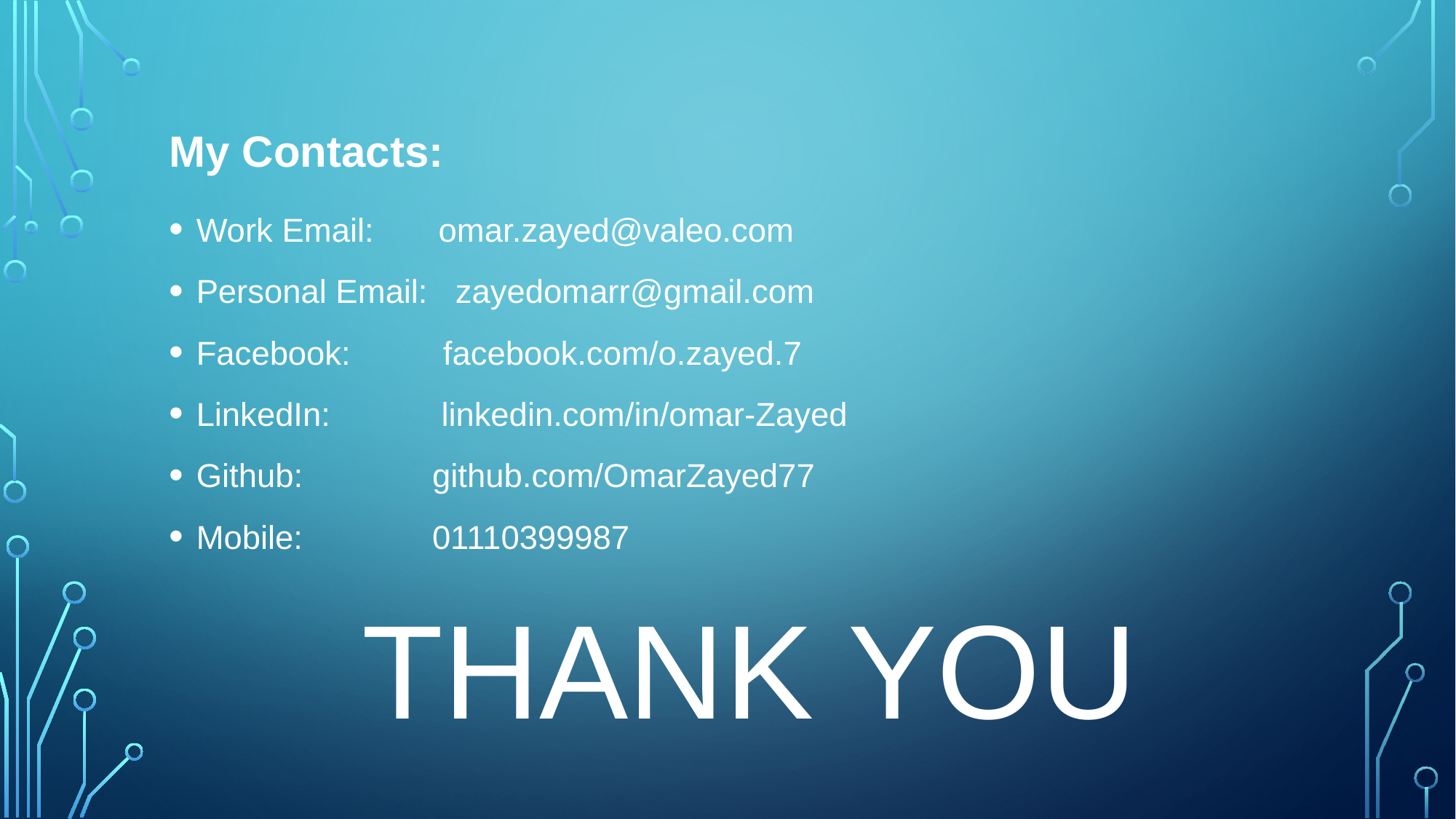

My Contacts:
Work Email:       omar.zayed@valeo.com
Personal Email:   zayedomarr@gmail.com
Facebook:          facebook.com/o.zayed.7
LinkedIn:            linkedin.com/in/omar-Zayed
Github:              github.com/OmarZayed77
Mobile:              01110399987
# Thank You